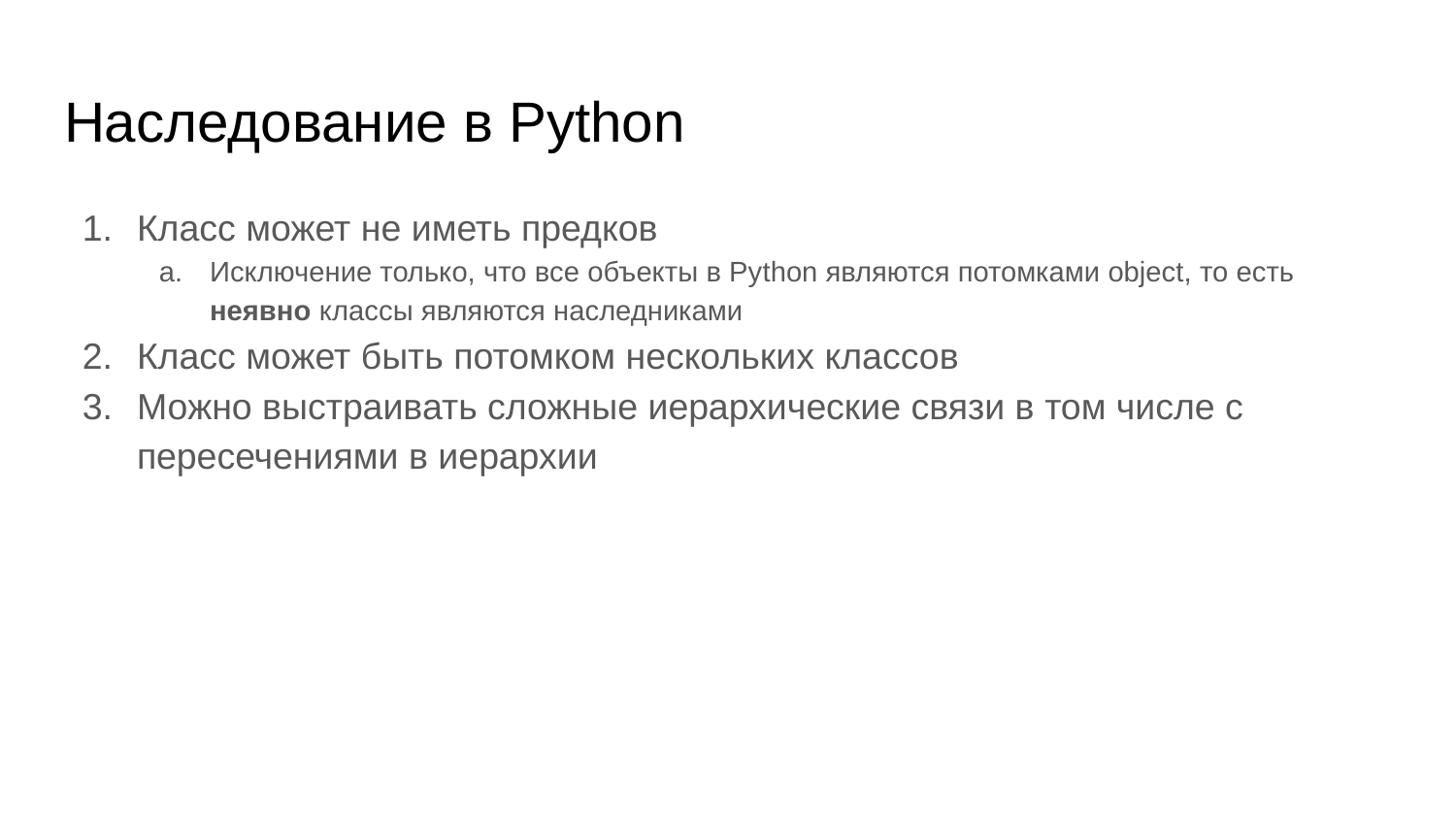

# Наследование в Python
Класс может не иметь предков
Исключение только, что все объекты в Python являются потомками object, то есть неявно классы являются наследниками
Класс может быть потомком нескольких классов
Можно выстраивать сложные иерархические связи в том числе с пересечениями в иерархии